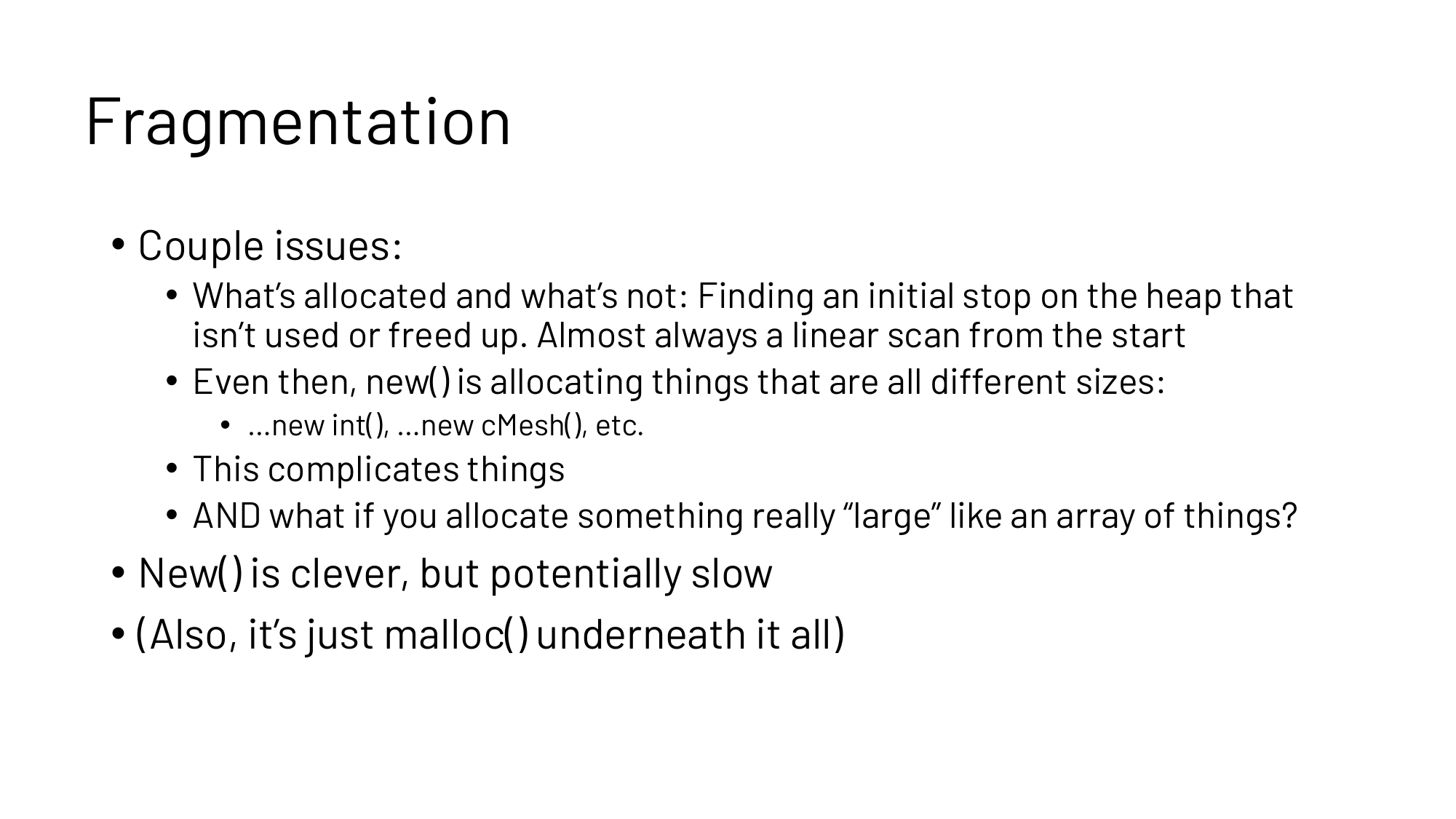

# Fragmentation
Couple issues:
What’s allocated and what’s not: Finding an initial stop on the heap that isn’t used or freed up. Almost always a linear scan from the start
Even then, new() is allocating things that are all different sizes:
…new int(), …new cMesh(), etc.
This complicates things
AND what if you allocate something really “large” like an array of things?
New() is clever, but potentially slow
(Also, it’s just malloc() underneath it all)